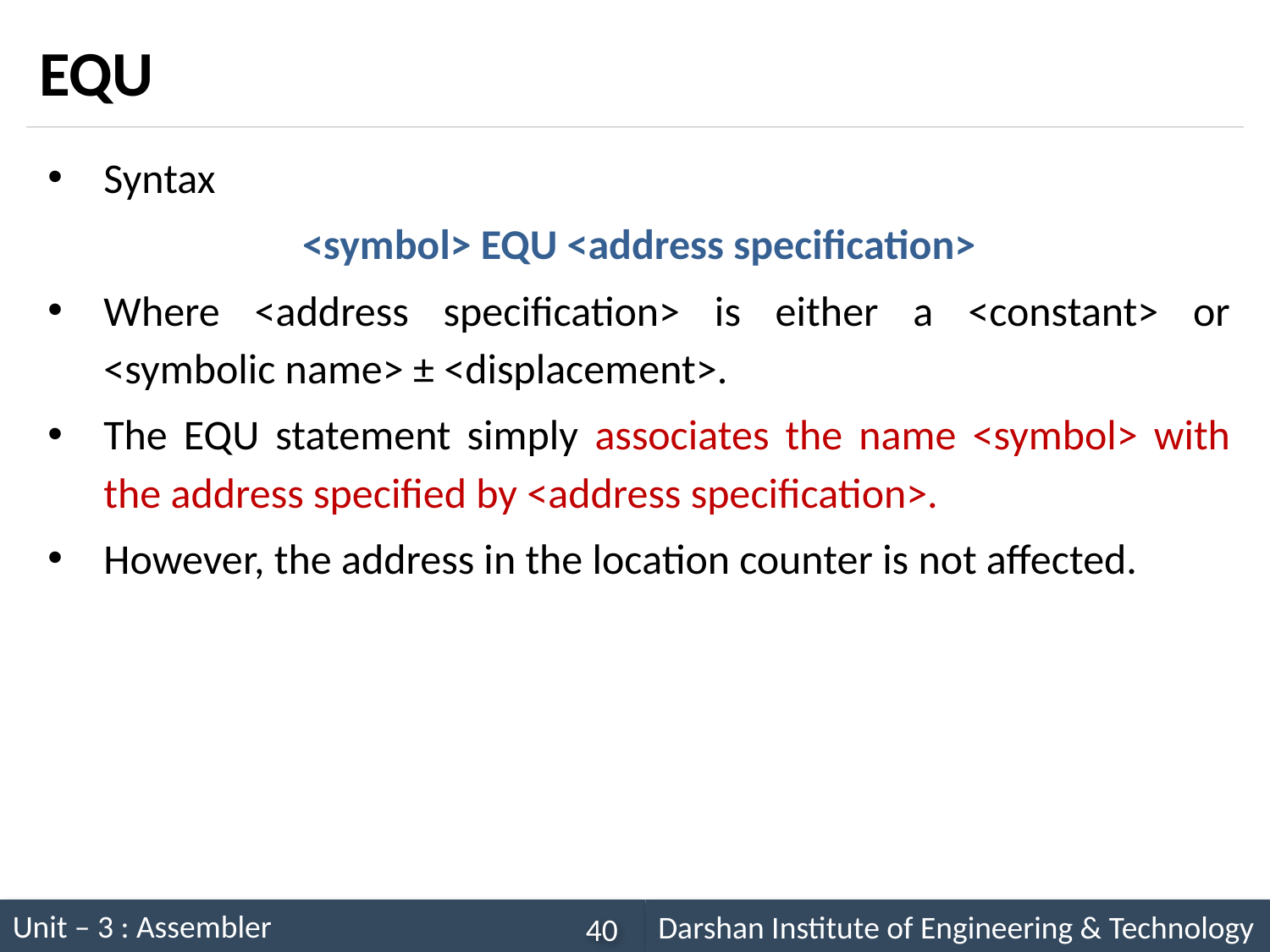

# EQU
Syntax
<symbol> EQU <address specification>
Where <address specification> is either a <constant> or <symbolic name> ± <displacement>.
The EQU statement simply associates the name <symbol> with the address specified by <address specification>.
However, the address in the location counter is not affected.